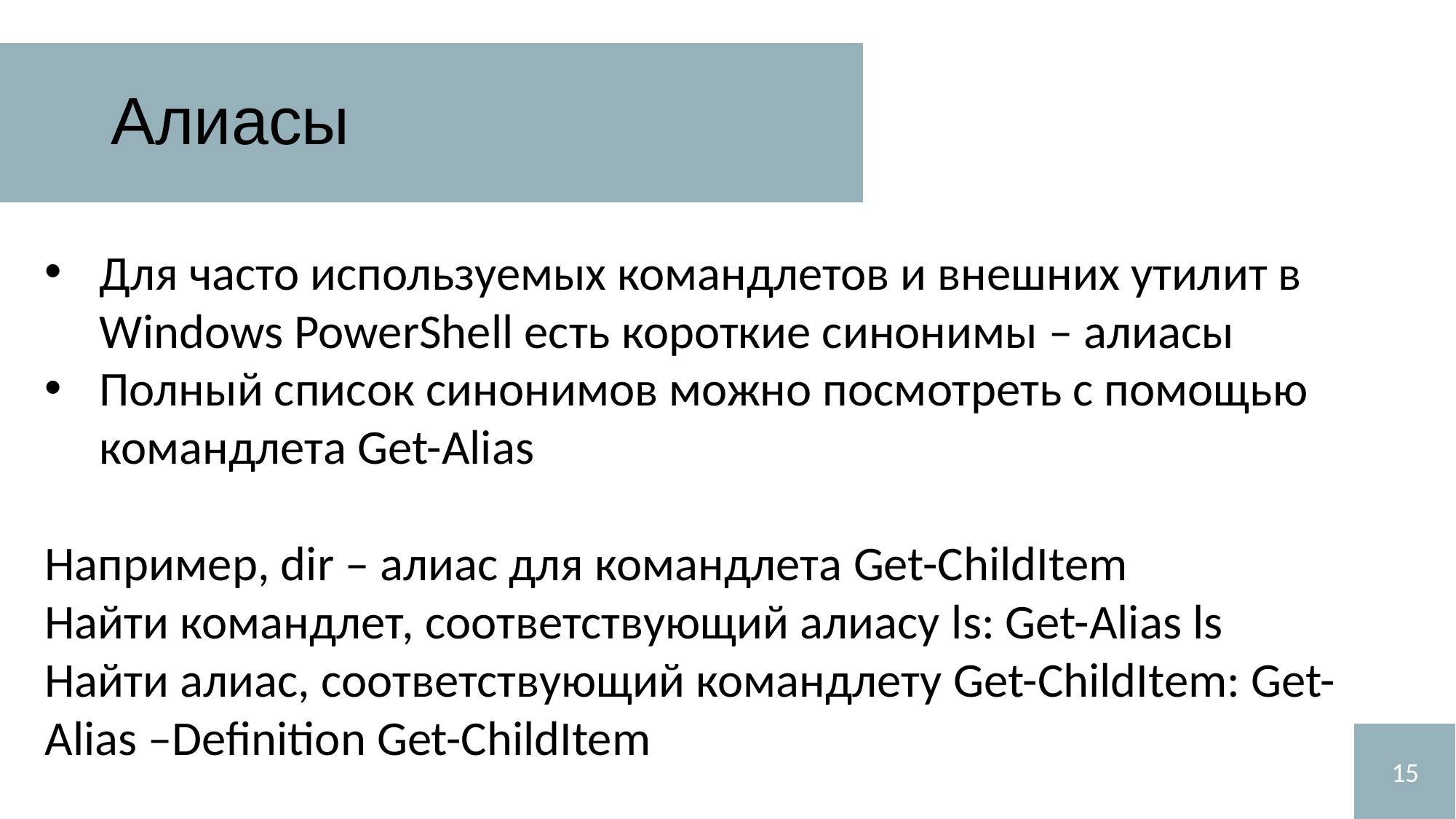

# Алиасы
Для часто используемых командлетов и внешних утилит в Windows PowerShell есть короткие синонимы – алиасы
Полный список синонимов можно посмотреть с помощью командлета Get-Alias

Например, dir – алиас для командлета Get-ChildItem
Найти командлет, соответствующий алиасу ls: Get-Alias ls
Найти алиас, соответствующий командлету Get-ChildItem: Get-Alias –Definition Get-ChildItem

15